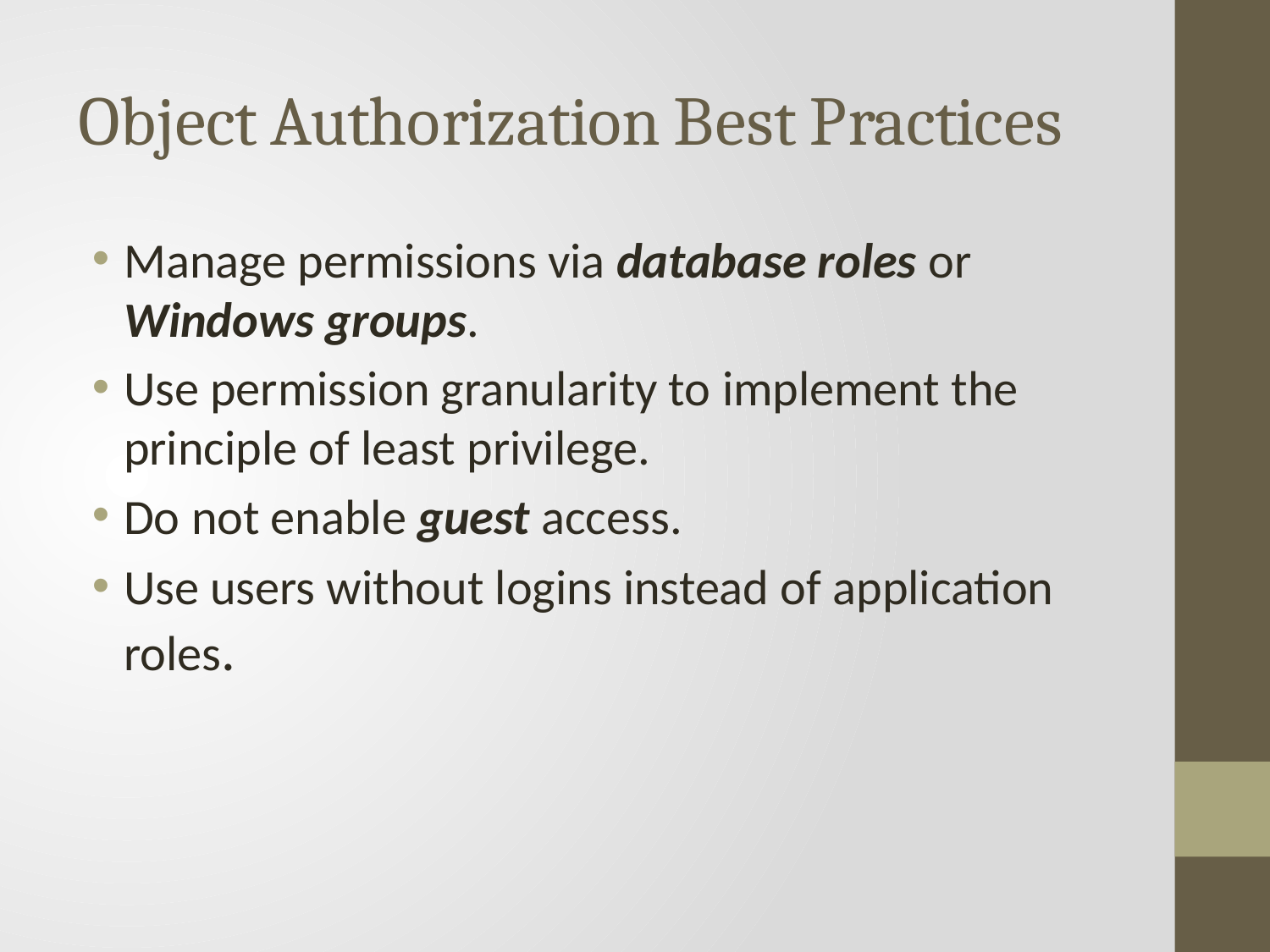

# Object Authorization Best Practices
Manage permissions via database roles or Windows groups.
Use permission granularity to implement the principle of least privilege.
Do not enable guest access.
Use users without logins instead of application roles.